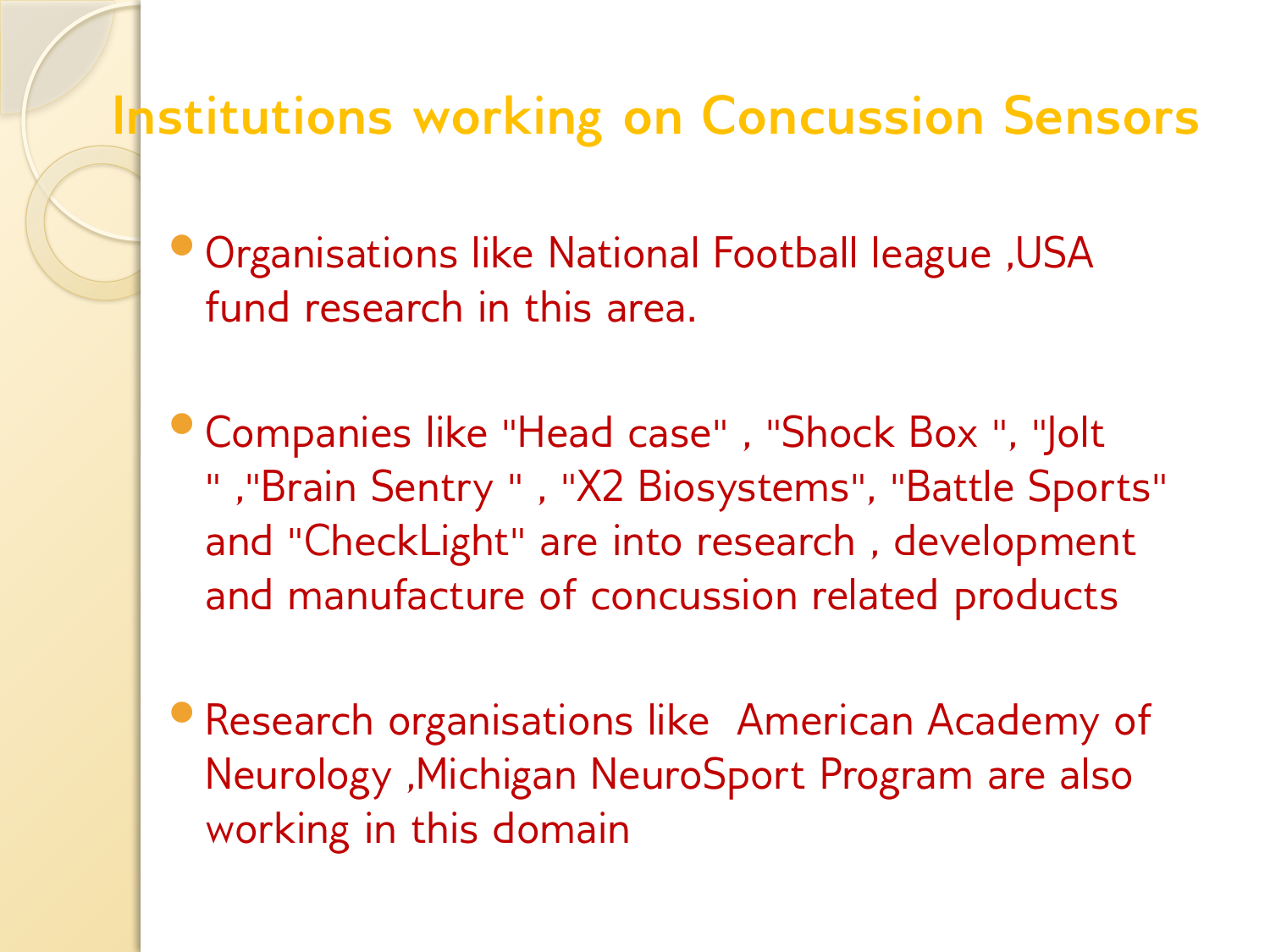

# Institutions working on Concussion Sensors
Organisations like National Football league ,USA fund research in this area.

Companies like "Head case" , "Shock Box ", "Jolt " ,"Brain Sentry " , "X2 Biosystems", "Battle Sports" and "CheckLight" are into research , development and manufacture of concussion related products

Research organisations like  American Academy of Neurology ,Michigan NeuroSport Program are also working in this domain